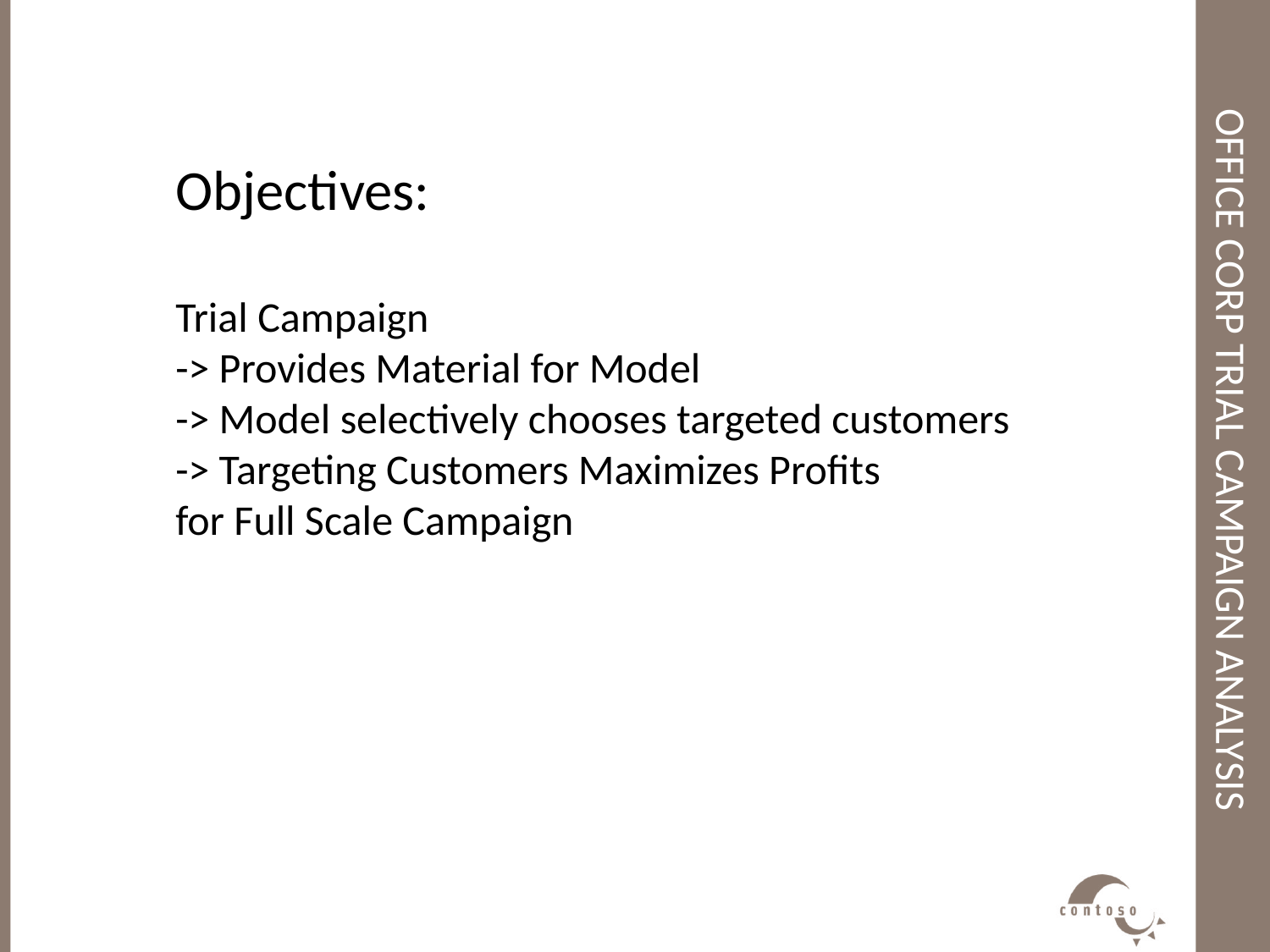

# Office Corp trial campaign analysis
Objectives:

Trial Campaign
-> Provides Material for Model
-> Model selectively chooses targeted customers
-> Targeting Customers Maximizes Profits
for Full Scale Campaign